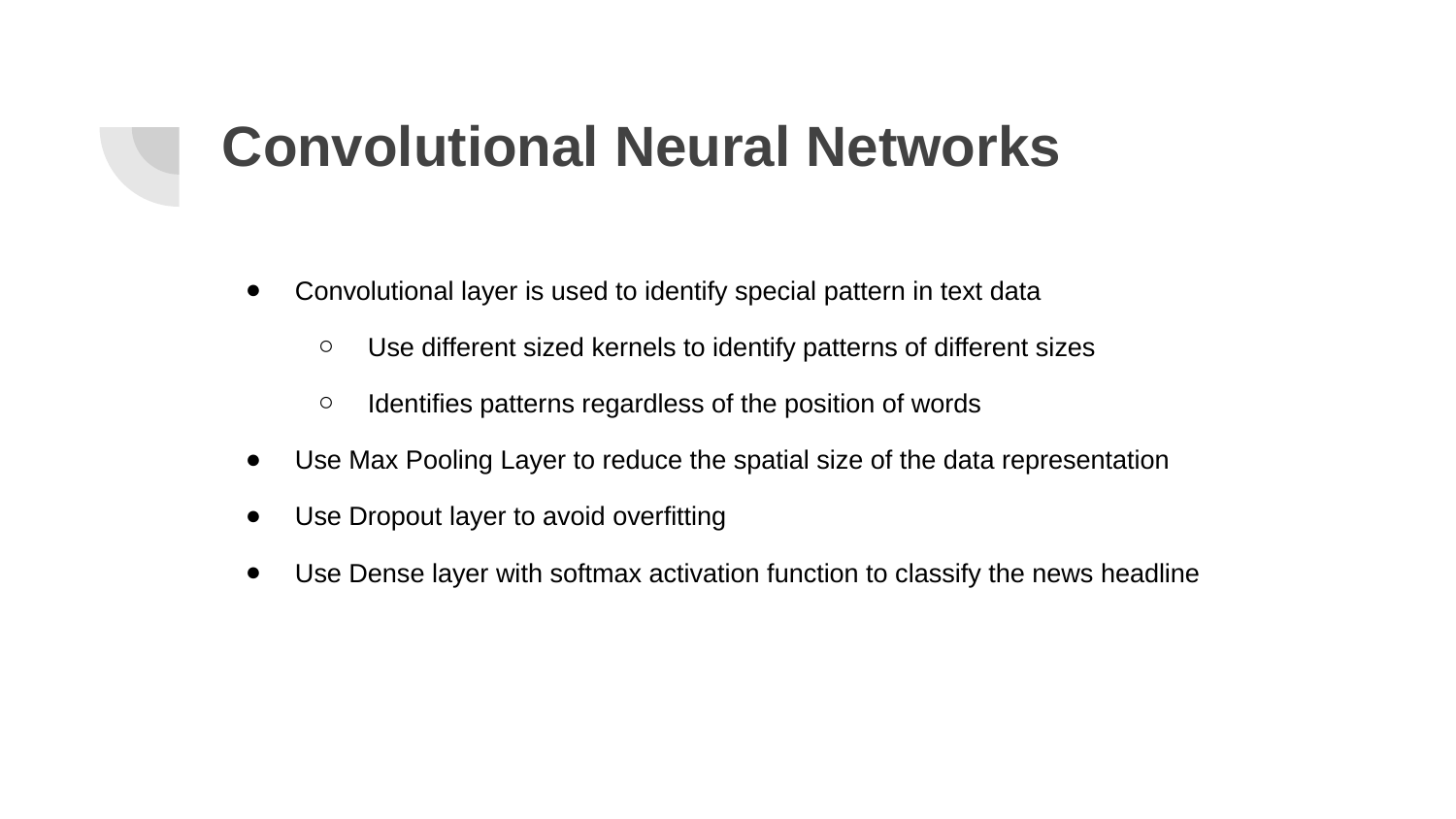

# Convolutional Neural Networks
Convolutional layer is used to identify special pattern in text data
Use different sized kernels to identify patterns of different sizes
Identifies patterns regardless of the position of words
Use Max Pooling Layer to reduce the spatial size of the data representation
Use Dropout layer to avoid overfitting
Use Dense layer with softmax activation function to classify the news headline